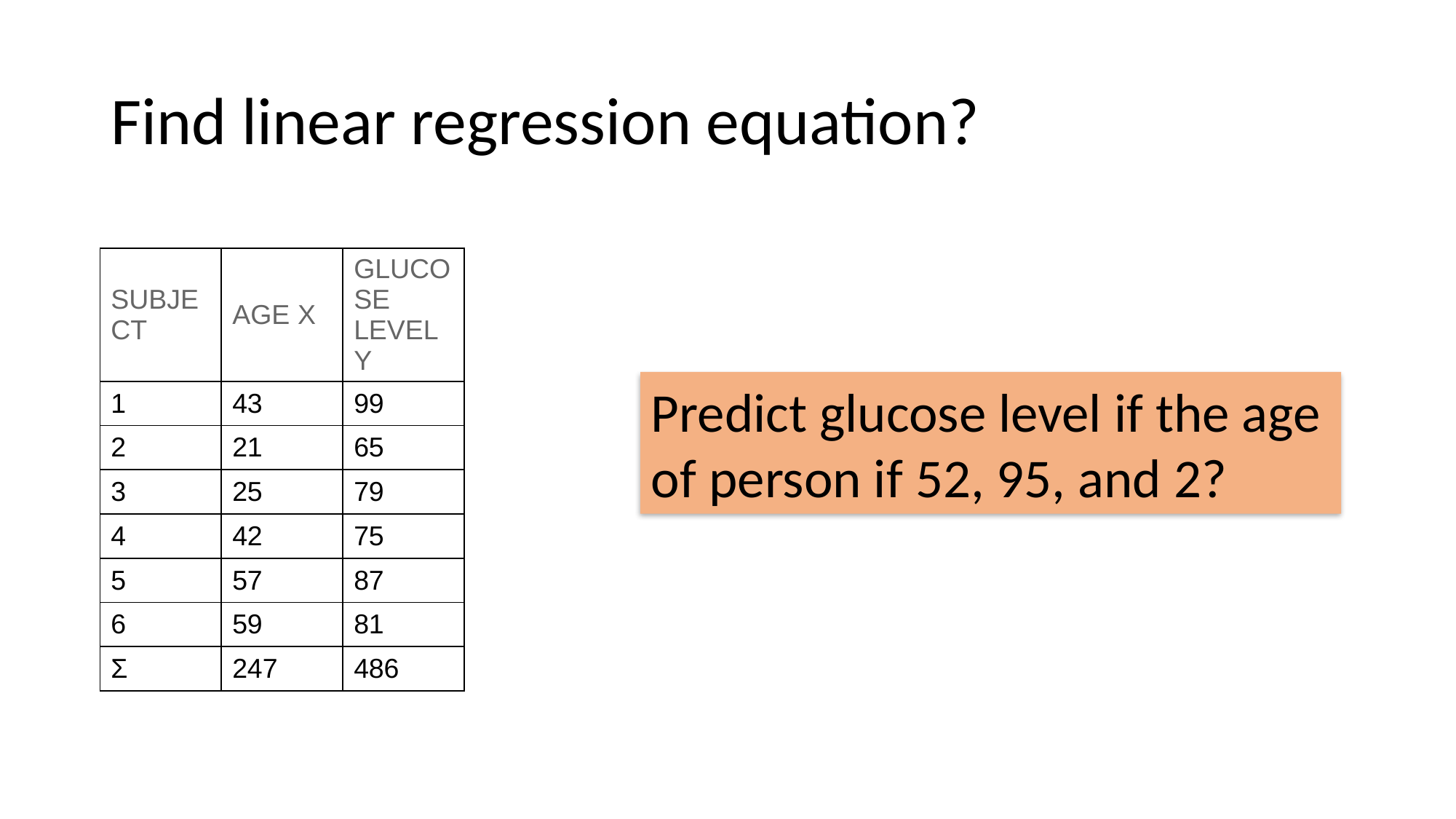

# Find linear regression equation?
| SUBJECT | AGE X | GLUCOSE LEVEL Y |
| --- | --- | --- |
| 1 | 43 | 99 |
| 2 | 21 | 65 |
| 3 | 25 | 79 |
| 4 | 42 | 75 |
| 5 | 57 | 87 |
| 6 | 59 | 81 |
| Σ | 247 | 486 |
Predict glucose level if the age of person if 52, 95, and 2?